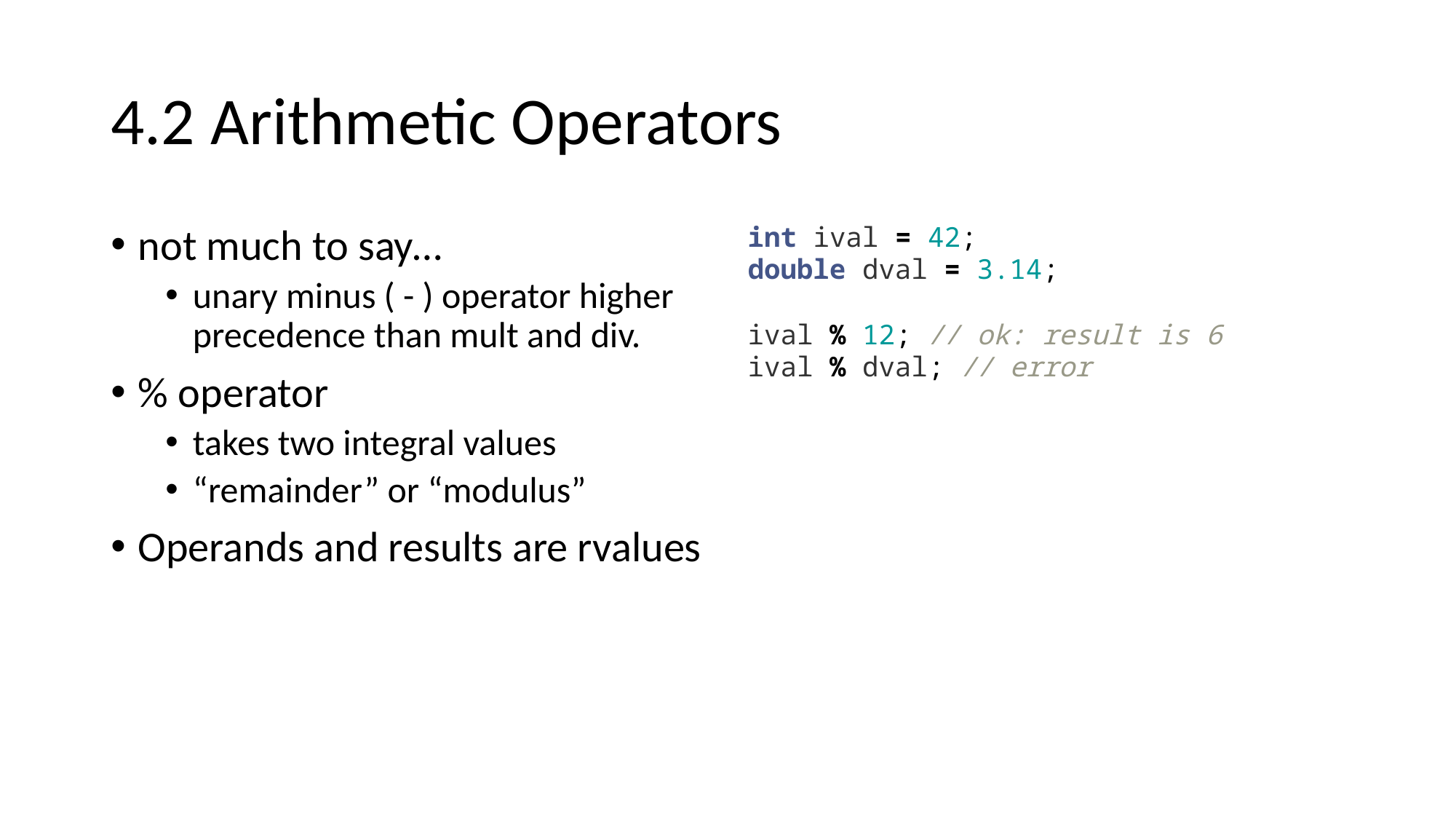

# 4.2 Arithmetic Operators
not much to say…
unary minus ( - ) operator higher precedence than mult and div.
% operator
takes two integral values
“remainder” or “modulus”
Operands and results are rvalues
int ival = 42;
double dval = 3.14;

ival % 12; // ok: result is 6
ival % dval; // error